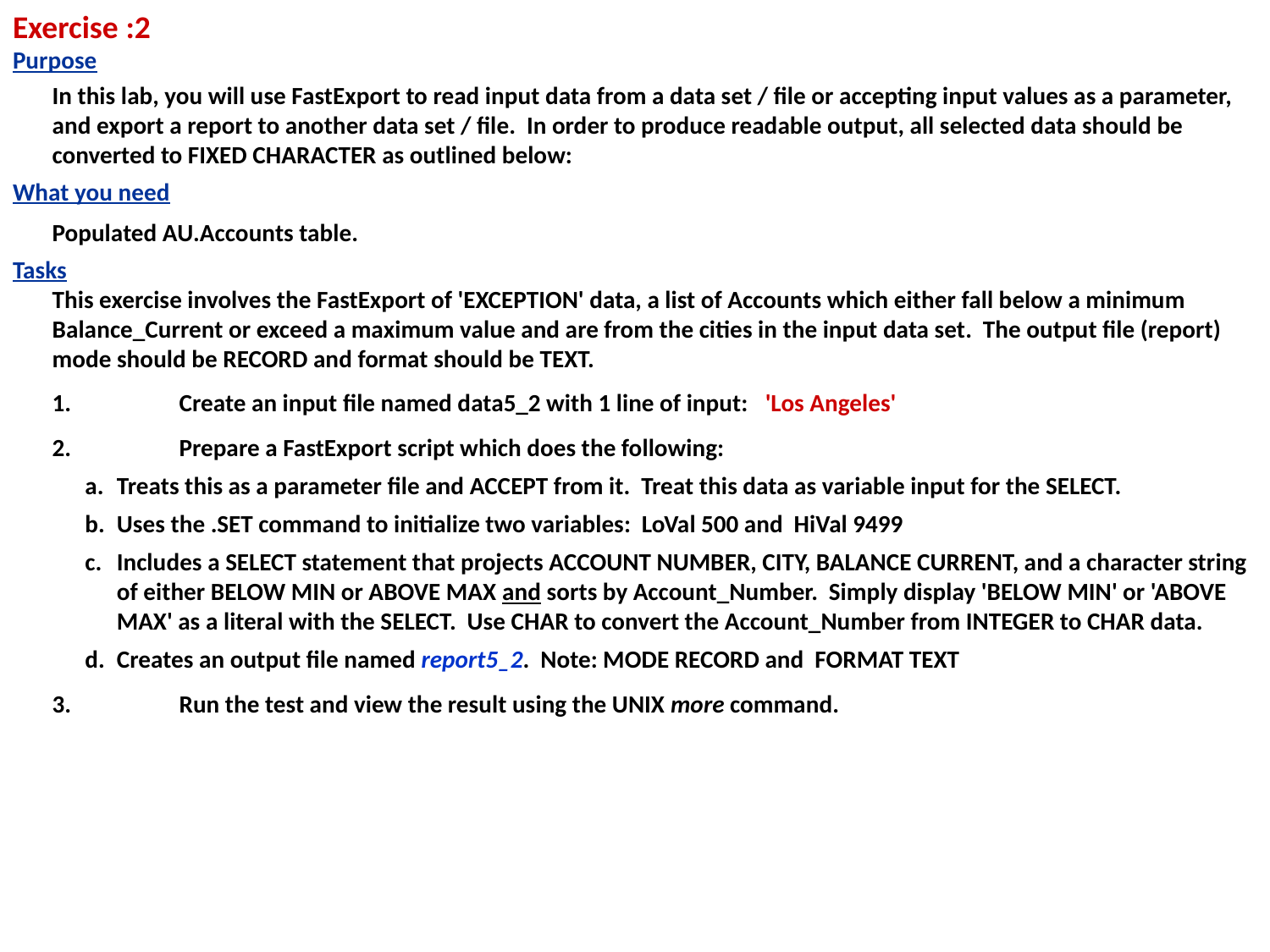

Exercise :2
Purpose
	In this lab, you will use FastExport to read input data from a data set / file or accepting input values as a parameter, and export a report to another data set / file.  In order to produce readable output, all selected data should be converted to FIXED CHARACTER as outlined below:
What you need
	Populated AU.Accounts table.
Tasks
	This exercise involves the FastExport of 'EXCEPTION' data, a list of Accounts which either fall below a minimum Balance_Current or exceed a maximum value and are from the cities in the input data set.  The output file (report) mode should be RECORD and format should be TEXT.
	1.	Create an input file named data5_2 with 1 line of input:   'Los Angeles'
	2.	Prepare a FastExport script which does the following:
a.	Treats this as a parameter file and ACCEPT from it.  Treat this data as variable input for the SELECT.
b.	Uses the .SET command to initialize two variables:  LoVal 500 and  HiVal 9499
c.	Includes a SELECT statement that projects ACCOUNT NUMBER, CITY, BALANCE CURRENT, and a character string of either BELOW MIN or ABOVE MAX and sorts by Account_Number.  Simply display 'BELOW MIN' or 'ABOVE MAX' as a literal with the SELECT.  Use CHAR to convert the Account_Number from INTEGER to CHAR data.
d.	Creates an output file named report5_2.  Note: MODE RECORD and  FORMAT TEXT
	3.	Run the test and view the result using the UNIX more command.